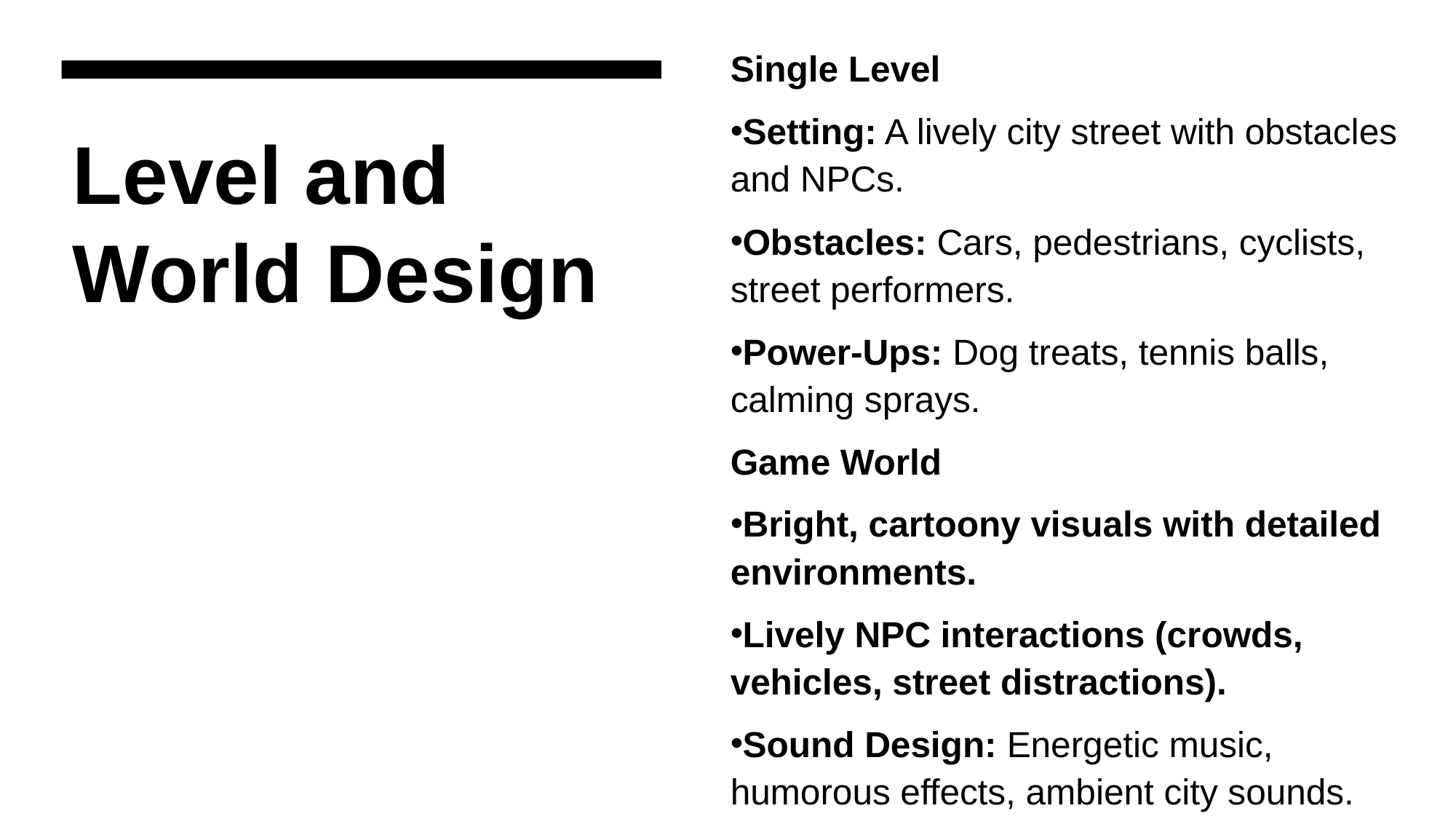

Single Level
Setting: A lively city street with obstacles and NPCs.
Obstacles: Cars, pedestrians, cyclists, street performers.
Power-Ups: Dog treats, tennis balls, calming sprays.
Game World
Bright, cartoony visuals with detailed environments.
Lively NPC interactions (crowds, vehicles, street distractions).
Sound Design: Energetic music, humorous effects, ambient city sounds.

# Level and World Design